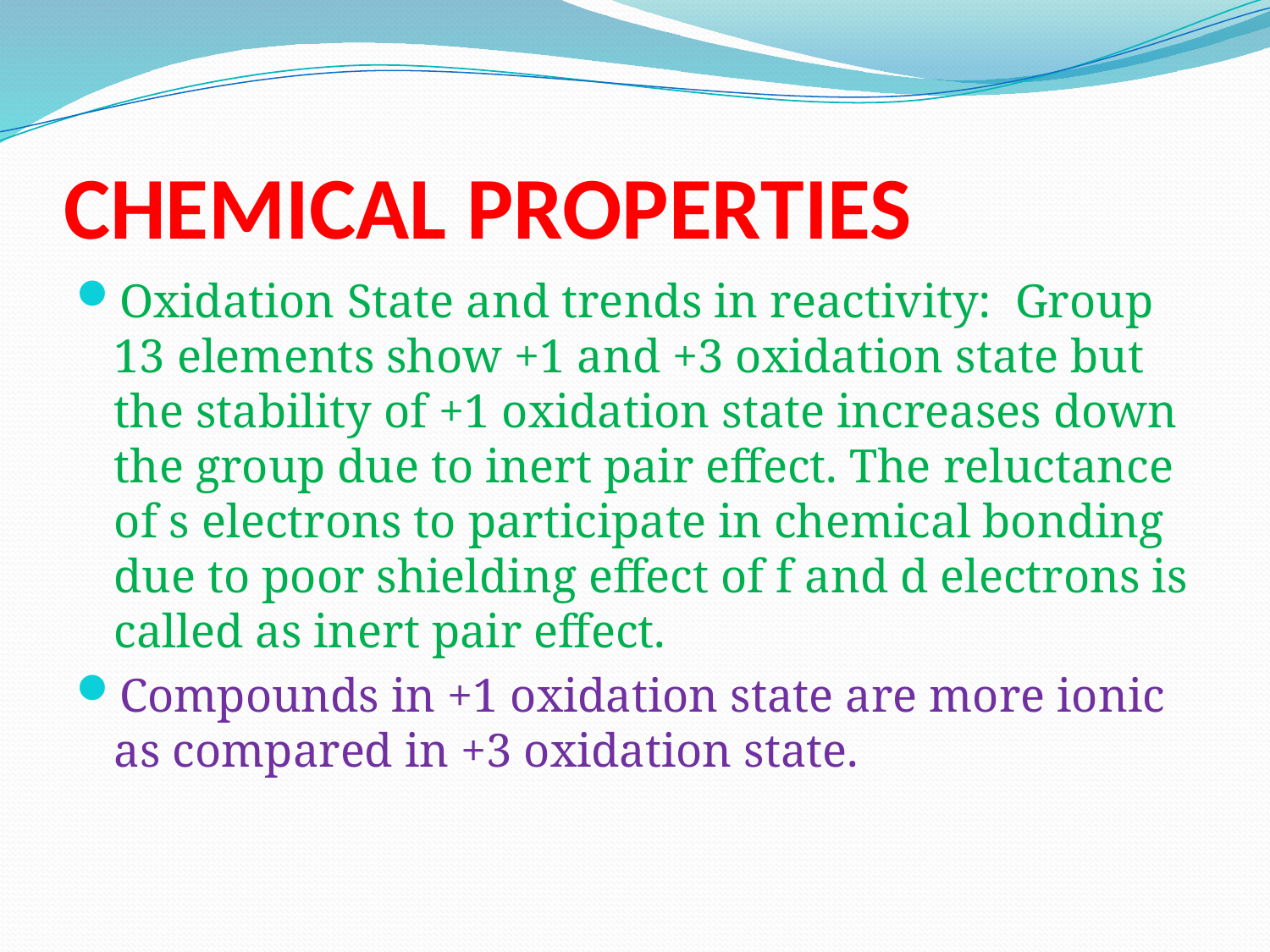

# CHEMICAL PROPERTIES

Oxidation State and trends in reactivity:  Group 13 elements show +1 and +3 oxidation state but the stability of +1 oxidation state increases down the group due to inert pair effect. The reluctance of s electrons to participate in chemical bonding due to poor shielding effect of f and d electrons is called as inert pair effect.
Compounds in +1 oxidation state are more ionic as compared in +3 oxidation state.